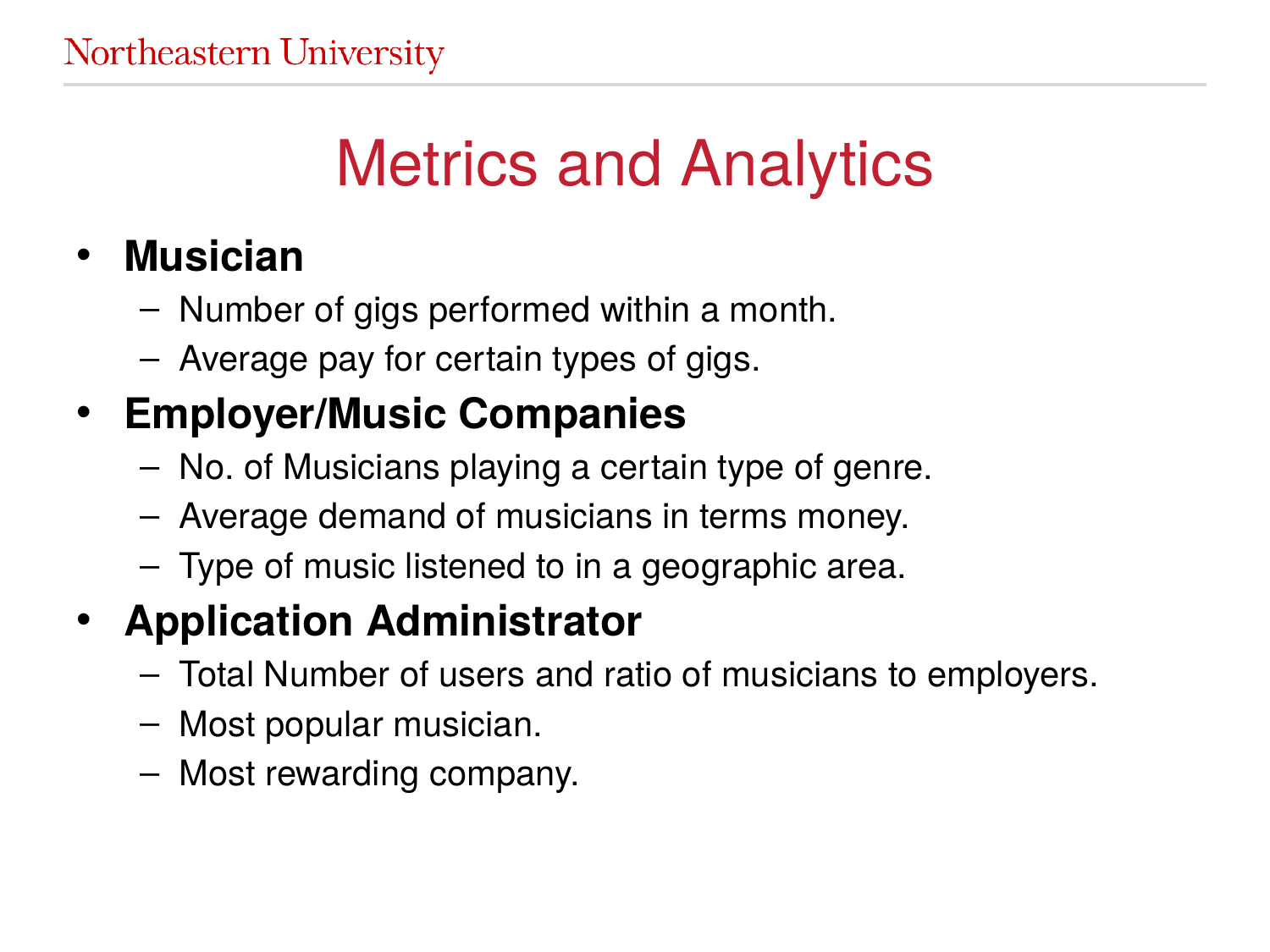

# Metrics and Analytics
Musician
Number of gigs performed within a month.
Average pay for certain types of gigs.
Employer/Music Companies
No. of Musicians playing a certain type of genre.
Average demand of musicians in terms money.
Type of music listened to in a geographic area.
Application Administrator
Total Number of users and ratio of musicians to employers.
Most popular musician.
Most rewarding company.